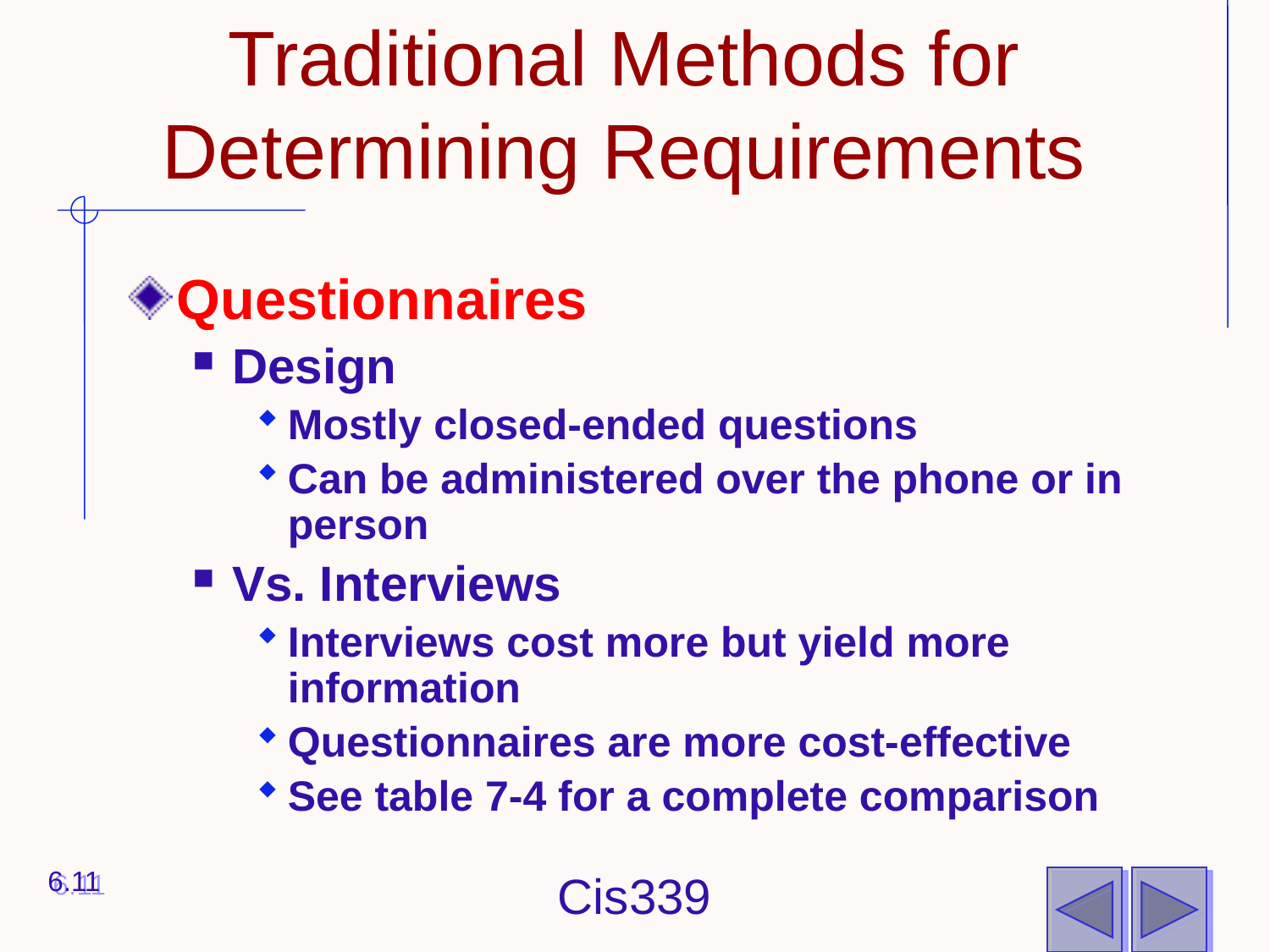

# Traditional Methods for Determining Requirements
Questionnaires
Design
Mostly closed-ended questions
Can be administered over the phone or in person
Vs. Interviews
Interviews cost more but yield more information
Questionnaires are more cost-effective
See table 7-4 for a complete comparison
6.11
Cis339